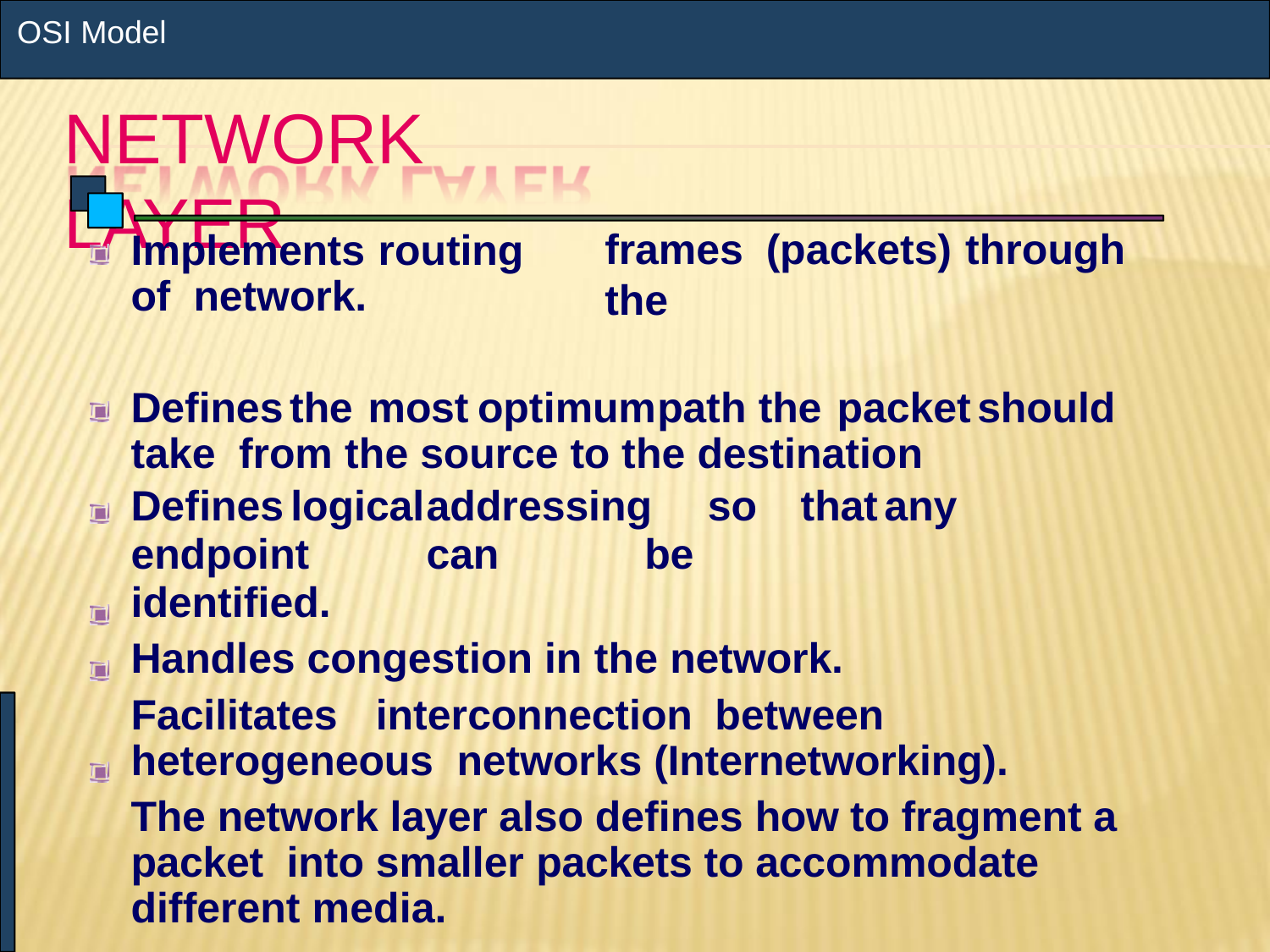

OSI Model
# NETWORK LAYER

Implements	routing	of  network.
frames	(packets)	through	the

Defines	the	most	optimum	path	the	packet	should	take  from the source to the destination
Defines	logical	addressing	so	that	any	endpoint	can	be
identified.
Handles congestion in the network.
Facilitates	interconnection	between	heterogeneous  networks (Internetworking).
The network layer also defines how to fragment a packet  into smaller packets to accommodate different media.